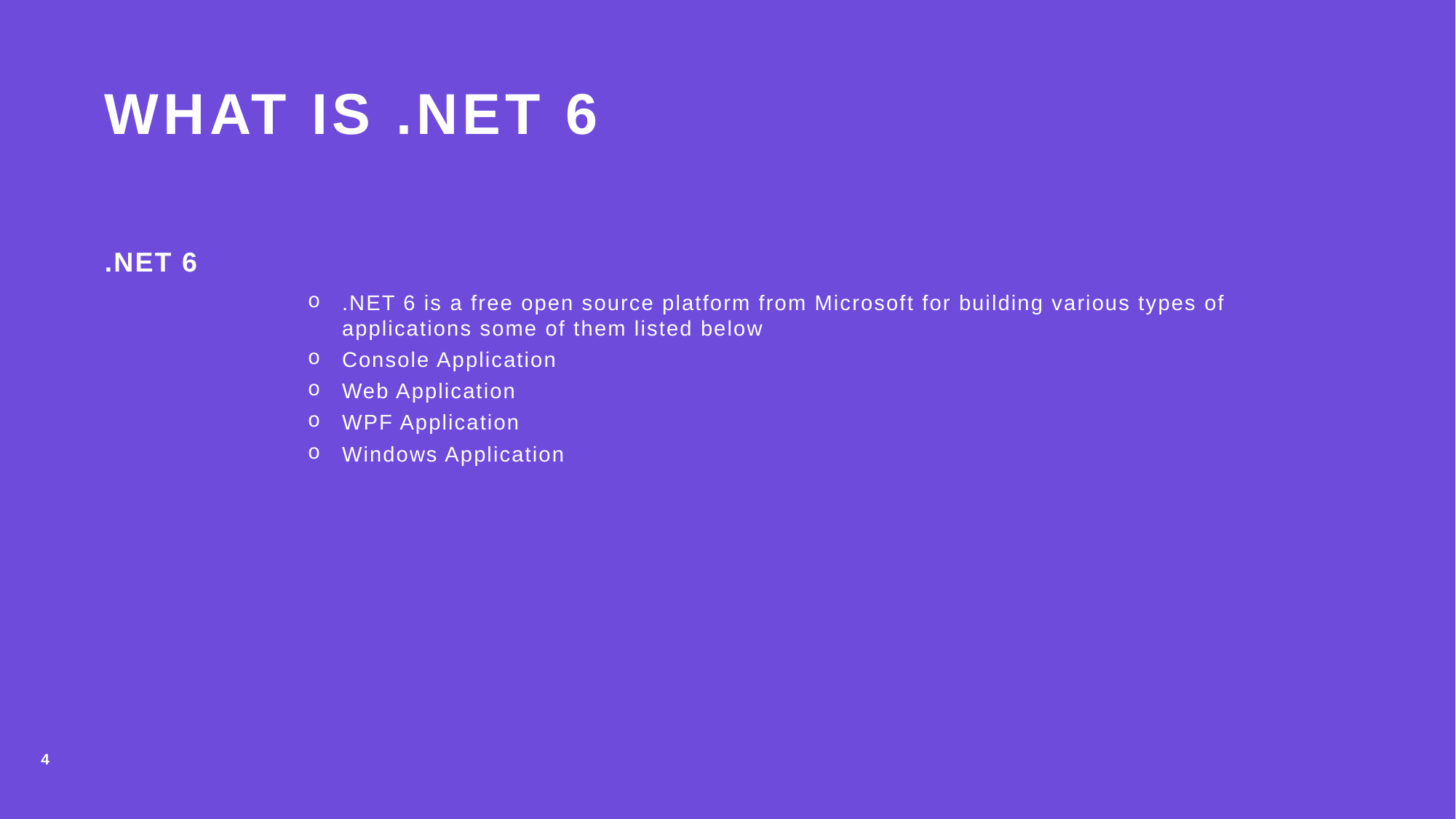

# What is .NET 6
.NET 6

.NET 6 is a free open source platform from Microsoft for building various types of applications some of them listed below
Console Application
Web Application
WPF Application
Windows Application
4